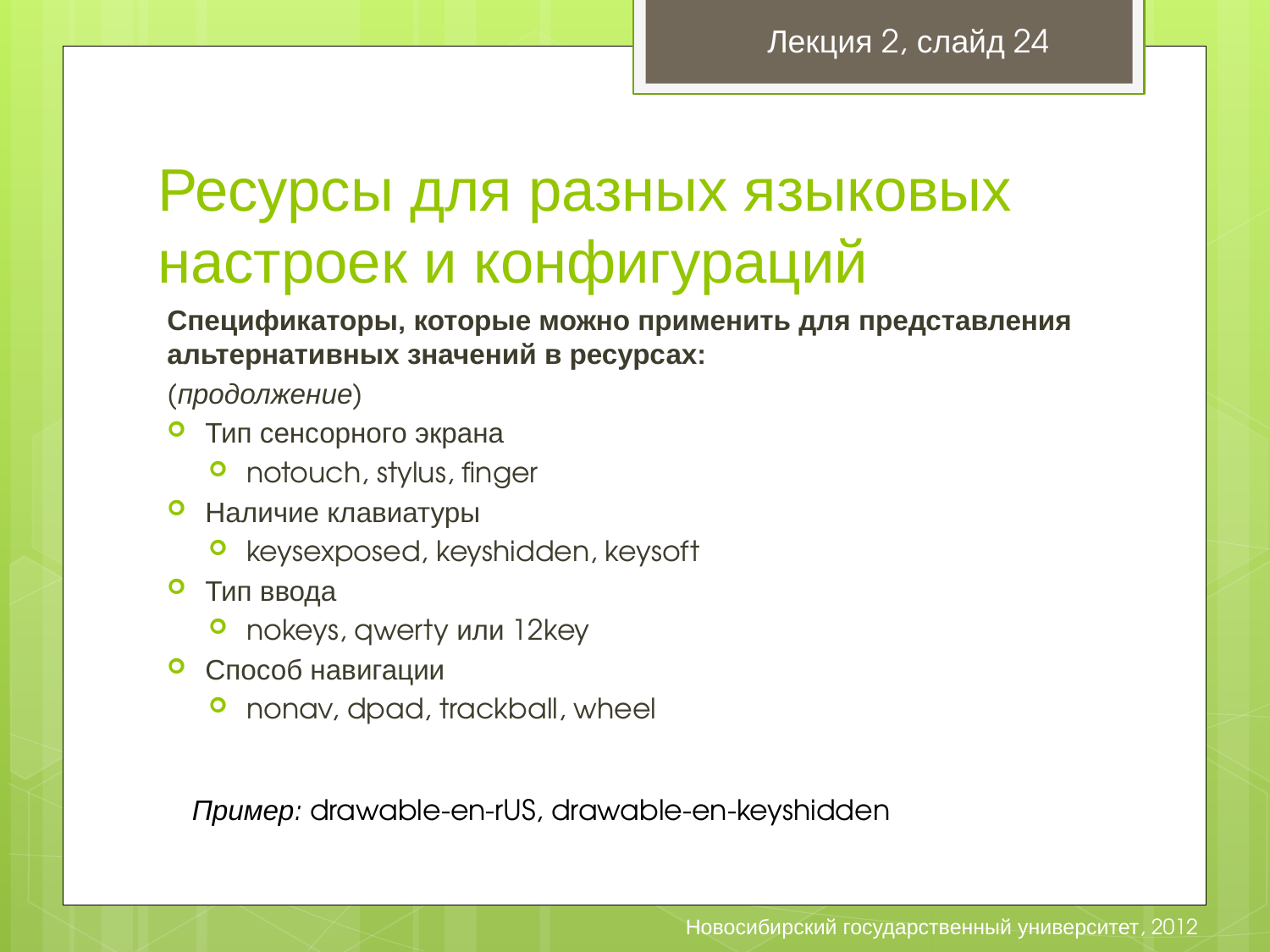

Лекция 2, слайд 24
# Ресурсы для разных языковых настроек и конфигураций
Спецификаторы, которые можно применить для представления альтернативных значений в ресурсах:
(продолжение)
Тип сенсорного экрана
notouch, stylus, finger
Наличие клавиатуры
keysexposed, keyshidden, keysoft
Тип ввода
nokeys, qwerty или 12key
Способ навигации
nonav, dpad, trackball, wheel

Пример: drawable-en-rUS, drawable-en-keyshidden
Новосибирский государственный университет, 2012